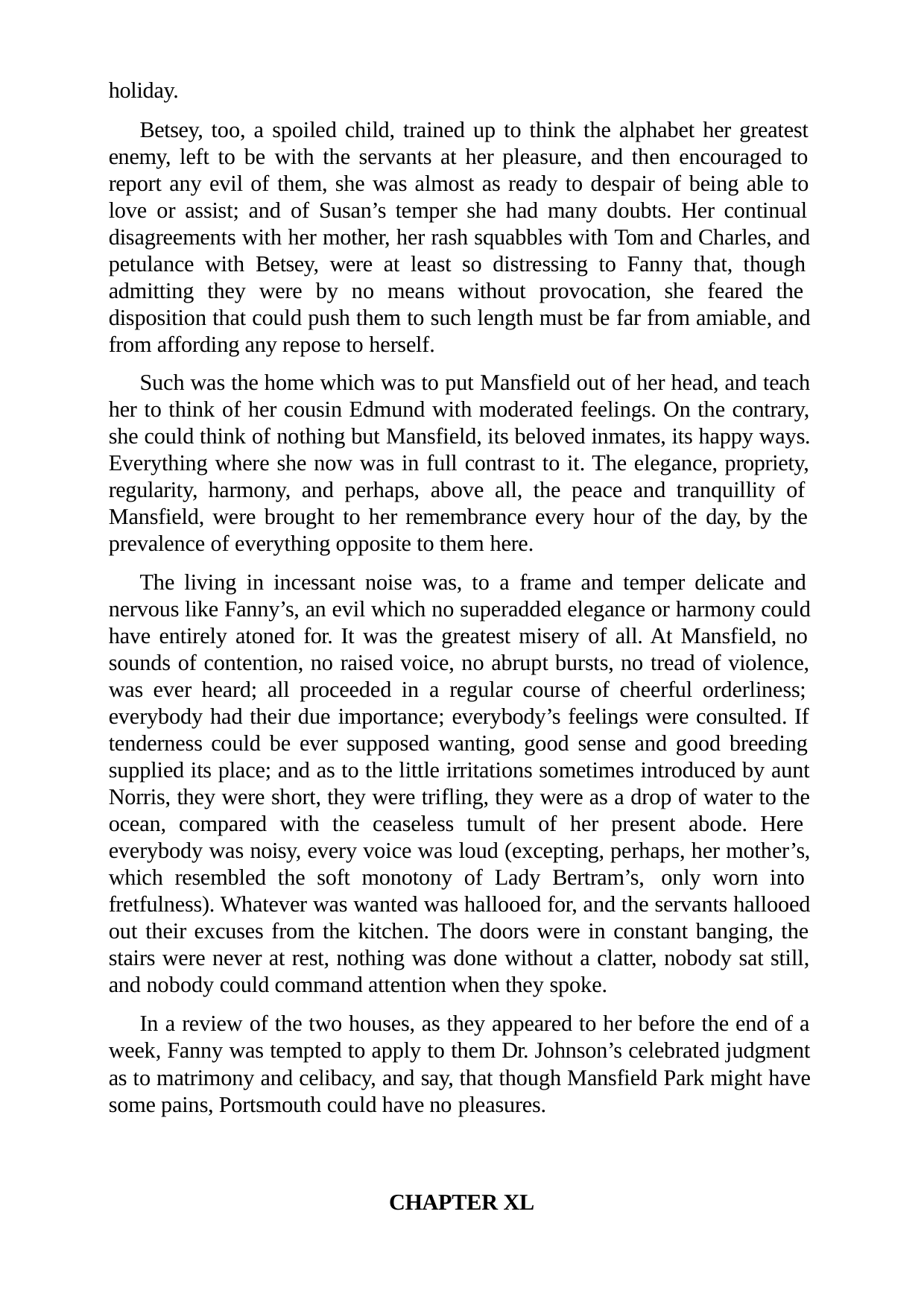

holiday.
Betsey, too, a spoiled child, trained up to think the alphabet her greatest  enemy, left to be with the servants at her pleasure, and then encouraged to  report any evil of them, she was almost as ready to despair of being able to  love or assist; and of Susan’s temper she had many doubts. Her continual  disagreements with her mother, her rash squabbles with Tom and Charles, and  petulance with Betsey, were at least so distressing to Fanny that, though  admitting they were by no means without provocation, she feared the  disposition that could push them to such length must be far from amiable, and  from affording any repose to herself.
Such was the home which was to put Mansfield out of her head, and teach  her to think of her cousin Edmund with moderated feelings. On the contrary,  she could think of nothing but Mansfield, its beloved inmates, its happy ways.  Everything where she now was in full contrast to it. The elegance, propriety,  regularity, harmony, and perhaps, above all, the peace and tranquillity of  Mansfield, were brought to her remembrance every hour of the day, by the  prevalence of everything opposite to them here.
The living in incessant noise was, to a frame and temper delicate and  nervous like Fanny’s, an evil which no superadded elegance or harmony could  have entirely atoned for. It was the greatest misery of all. At Mansfield, no  sounds of contention, no raised voice, no abrupt bursts, no tread of violence,  was ever heard; all proceeded in a regular course of cheerful orderliness;  everybody had their due importance; everybody’s feelings were consulted. If  tenderness could be ever supposed wanting, good sense and good breeding  supplied its place; and as to the little irritations sometimes introduced by aunt  Norris, they were short, they were trifling, they were as a drop of water to the  ocean, compared with the ceaseless tumult of her present abode. Here  everybody was noisy, every voice was loud (excepting, perhaps, her mother’s,  which resembled the soft monotony of Lady Bertram’s, only worn into  fretfulness). Whatever was wanted was hallooed for, and the servants hallooed  out their excuses from the kitchen. The doors were in constant banging, the  stairs were never at rest, nothing was done without a clatter, nobody sat still,  and nobody could command attention when they spoke.
In a review of the two houses, as they appeared to her before the end of a  week, Fanny was tempted to apply to them Dr. Johnson’s celebrated judgment  as to matrimony and celibacy, and say, that though Mansfield Park might have  some pains, Portsmouth could have no pleasures.
CHAPTER XL